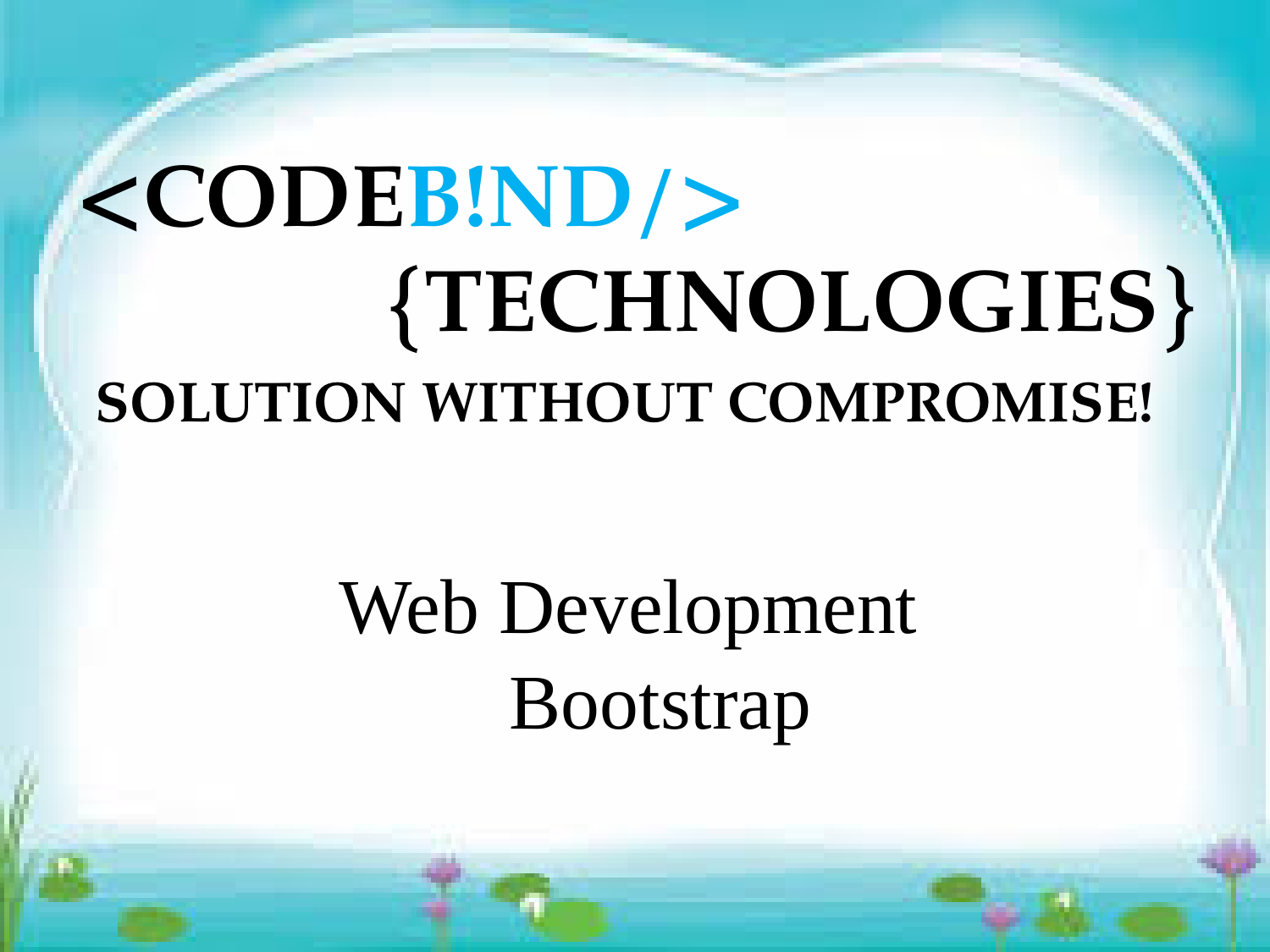

# <codeb!nd/> {Technologies}
 Solution Without Compromise!
Web Development
Bootstrap